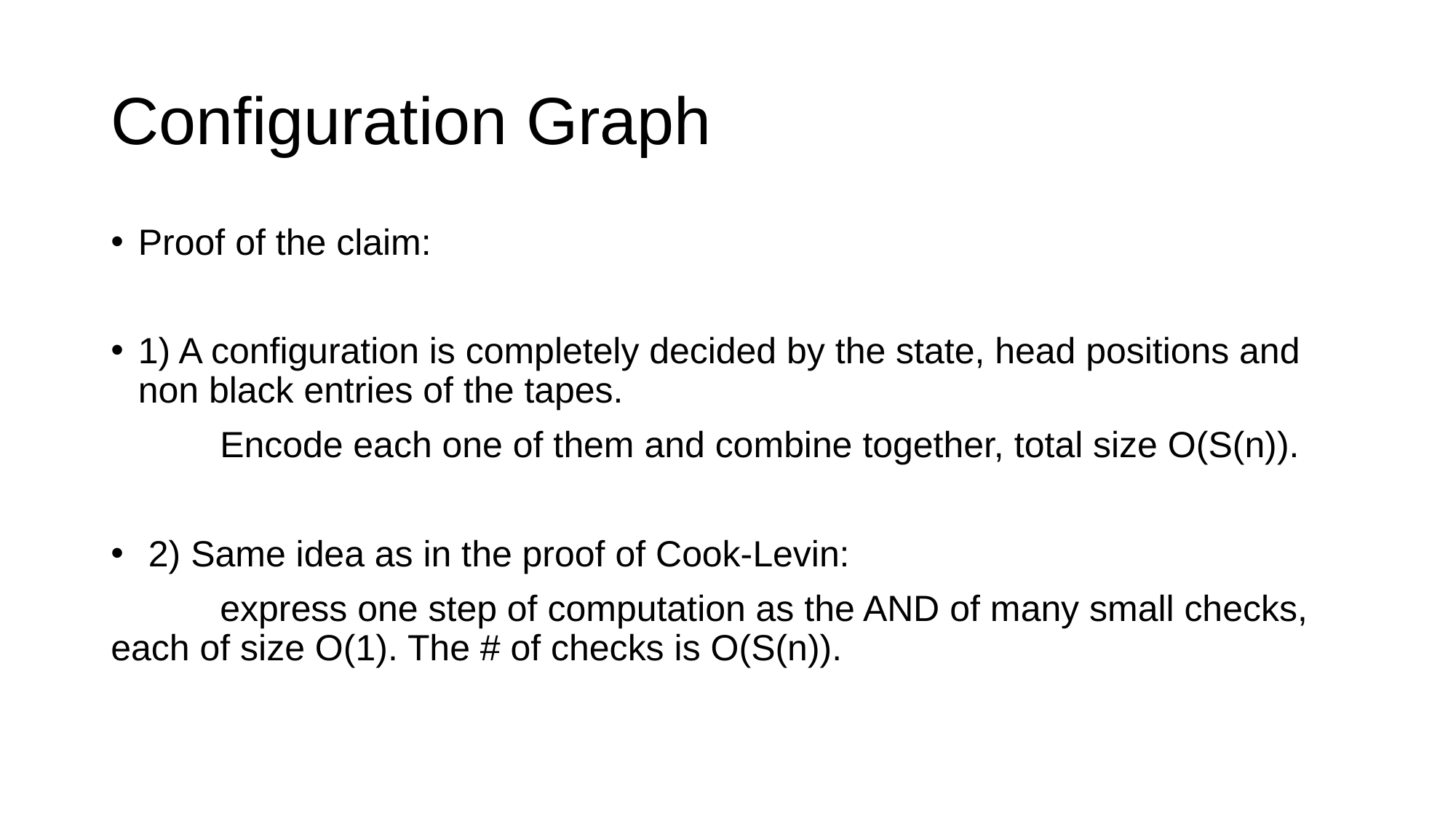

# Configuration Graph
Proof of the claim:

1) A configuration is completely decided by the state, head positions and non black entries of the tapes.
	Encode each one of them and combine together, total size O(S(n)).

 2) Same idea as in the proof of Cook-Levin:
	express one step of computation as the AND of many small checks, each of size O(1). The # of checks is O(S(n)).